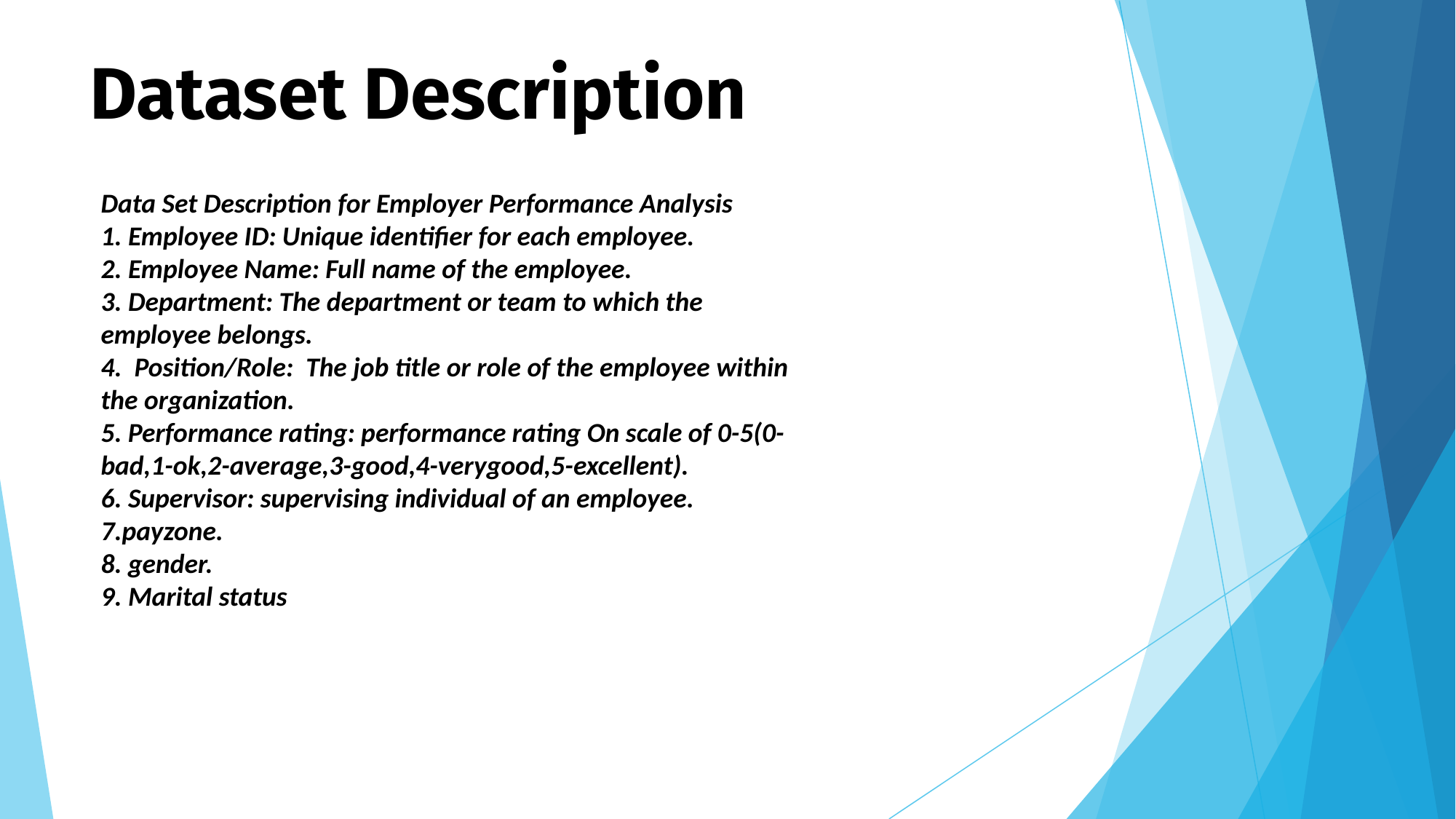

# Dataset Description
Data Set Description for Employer Performance Analysis
1. Employee ID: Unique identifier for each employee.
2. Employee Name: Full name of the employee.
3. Department: The department or team to which the employee belongs.
4.  Position/Role:  The job title or role of the employee within the organization.
5. Performance rating: performance rating On scale of 0-5(0-bad,1-ok,2-average,3-good,4-verygood,5-excellent).
6. Supervisor: supervising individual of an employee.
7.payzone.
8. gender.
9. Marital status